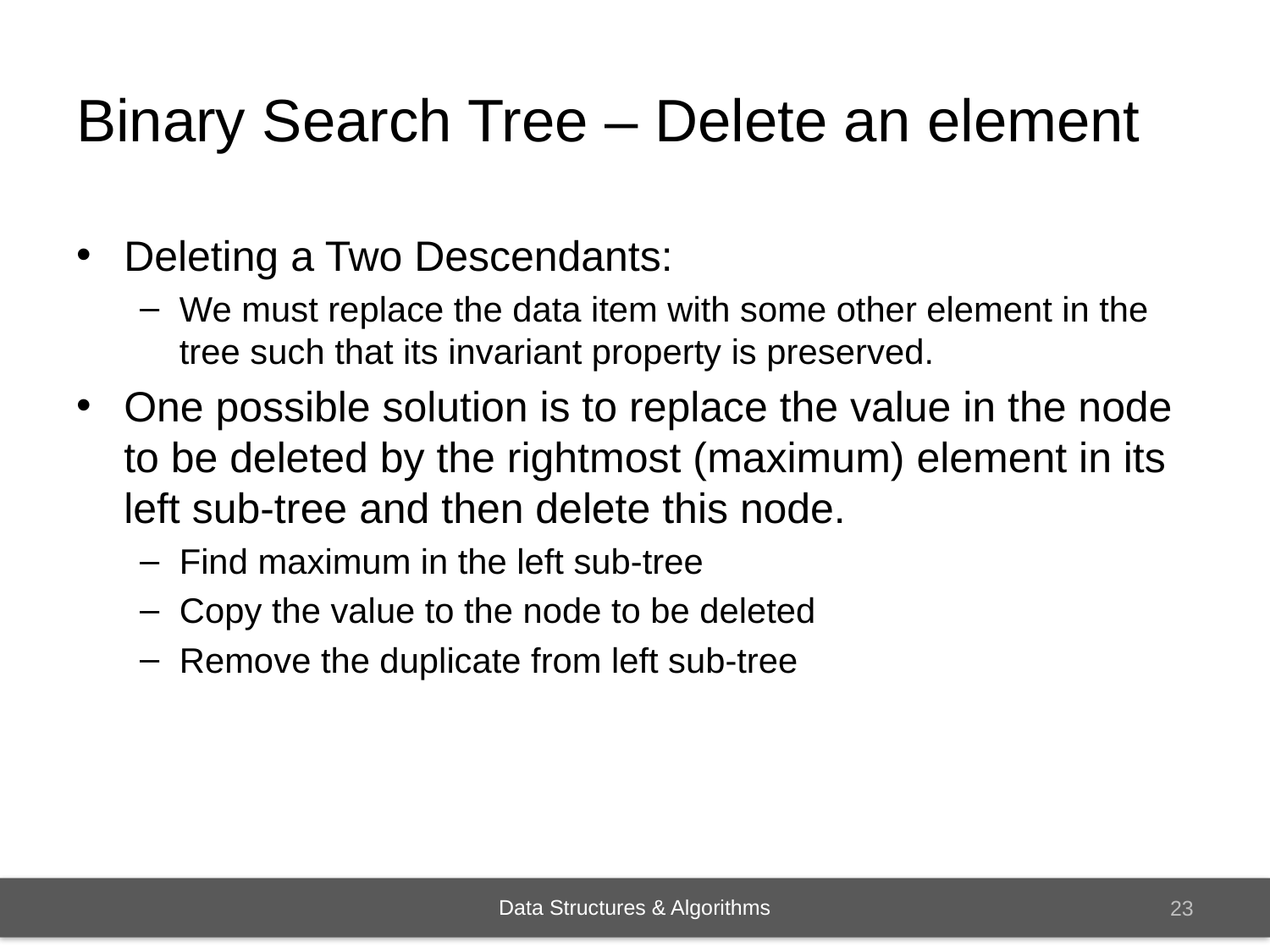

# Binary Search Tree – Delete an element
Deleting a Two Descendants:
We must replace the data item with some other element in the tree such that its invariant property is preserved.
One possible solution is to replace the value in the node to be deleted by the rightmost (maximum) element in its left sub-tree and then delete this node.
Find maximum in the left sub-tree
Copy the value to the node to be deleted
Remove the duplicate from left sub-tree

23